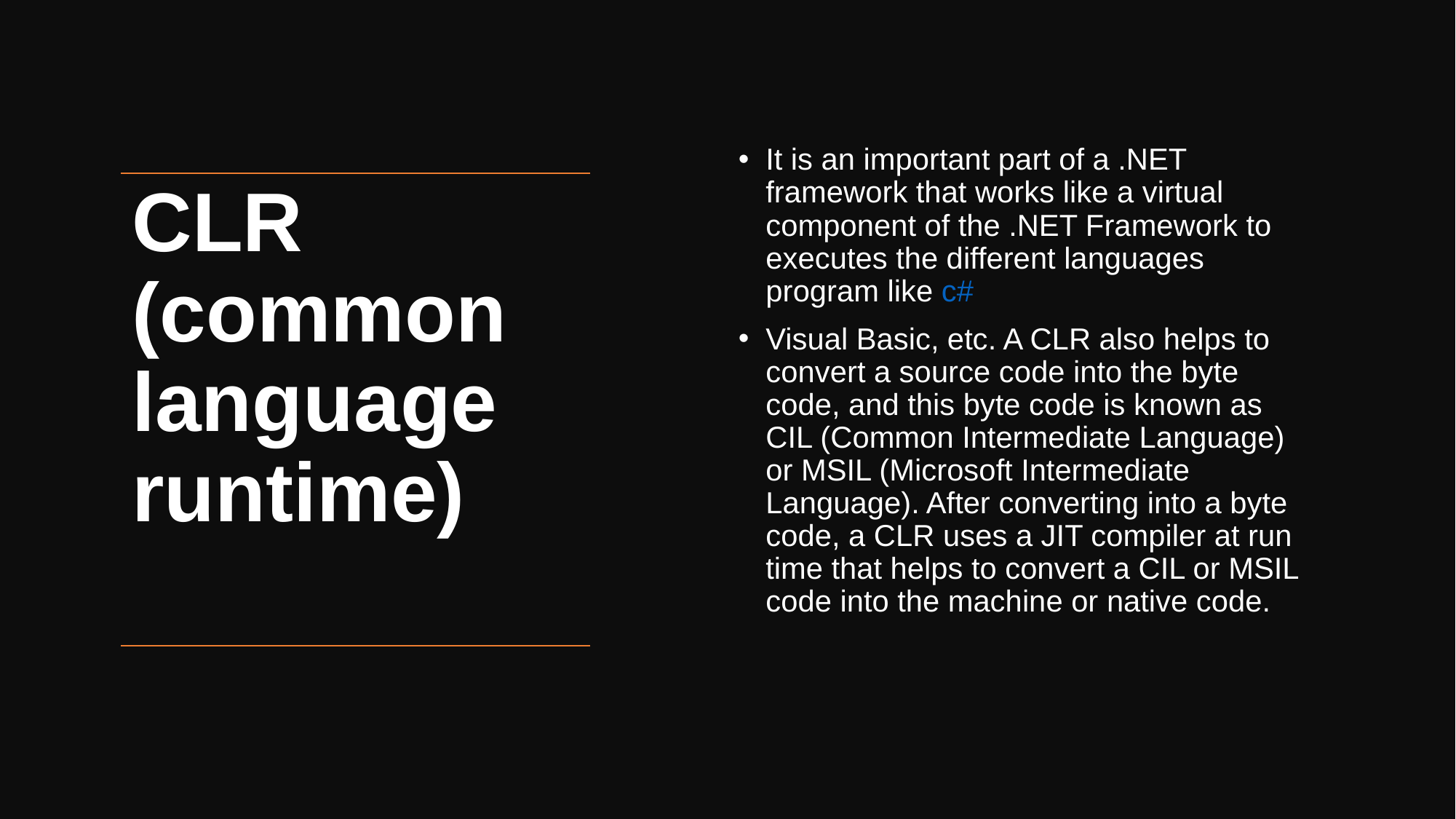

It is an important part of a .NET framework that works like a virtual component of the .NET Framework to executes the different languages program like c#
Visual Basic, etc. A CLR also helps to convert a source code into the byte code, and this byte code is known as CIL (Common Intermediate Language) or MSIL (Microsoft Intermediate Language). After converting into a byte code, a CLR uses a JIT compiler at run time that helps to convert a CIL or MSIL code into the machine or native code.

# CLR (common language runtime)